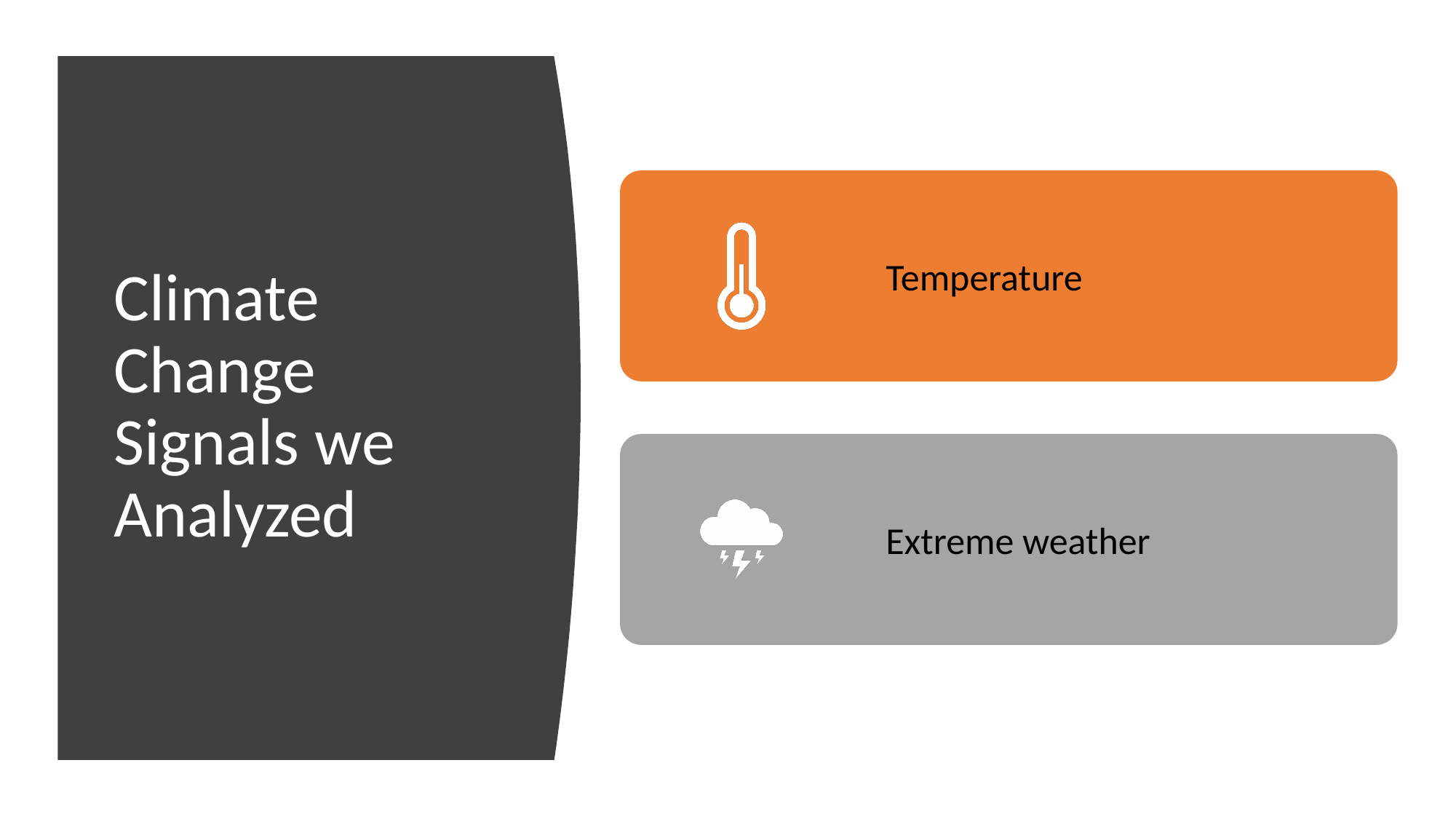

Temperature
Extreme weather

# Climate Change Signals we Analyzed